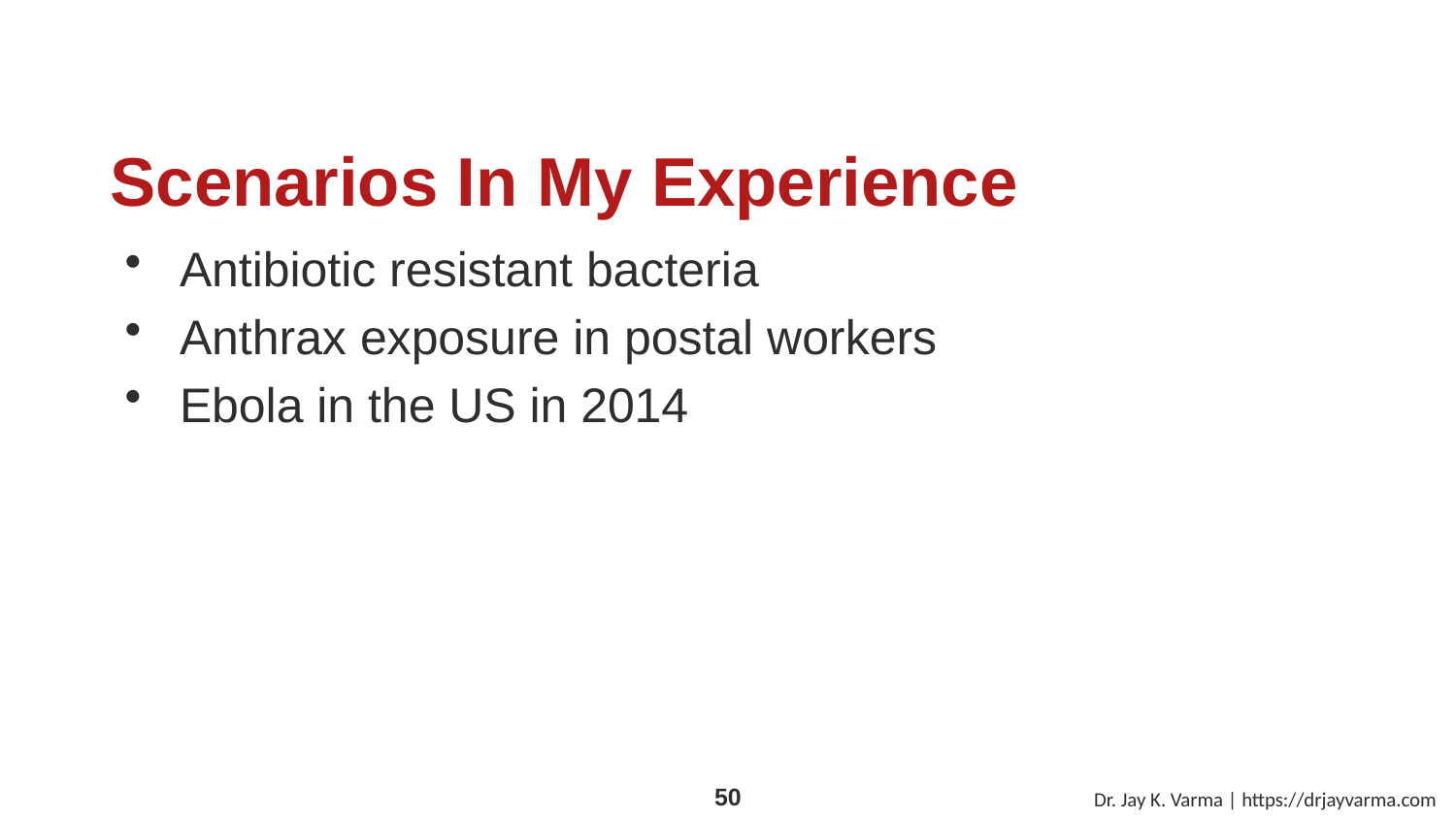

# Scenarios In My Experience
Antibiotic resistant bacteria
Anthrax exposure in postal workers
Ebola in the US in 2014

Dr. Jay K. Varma | https://drjayvarma.com